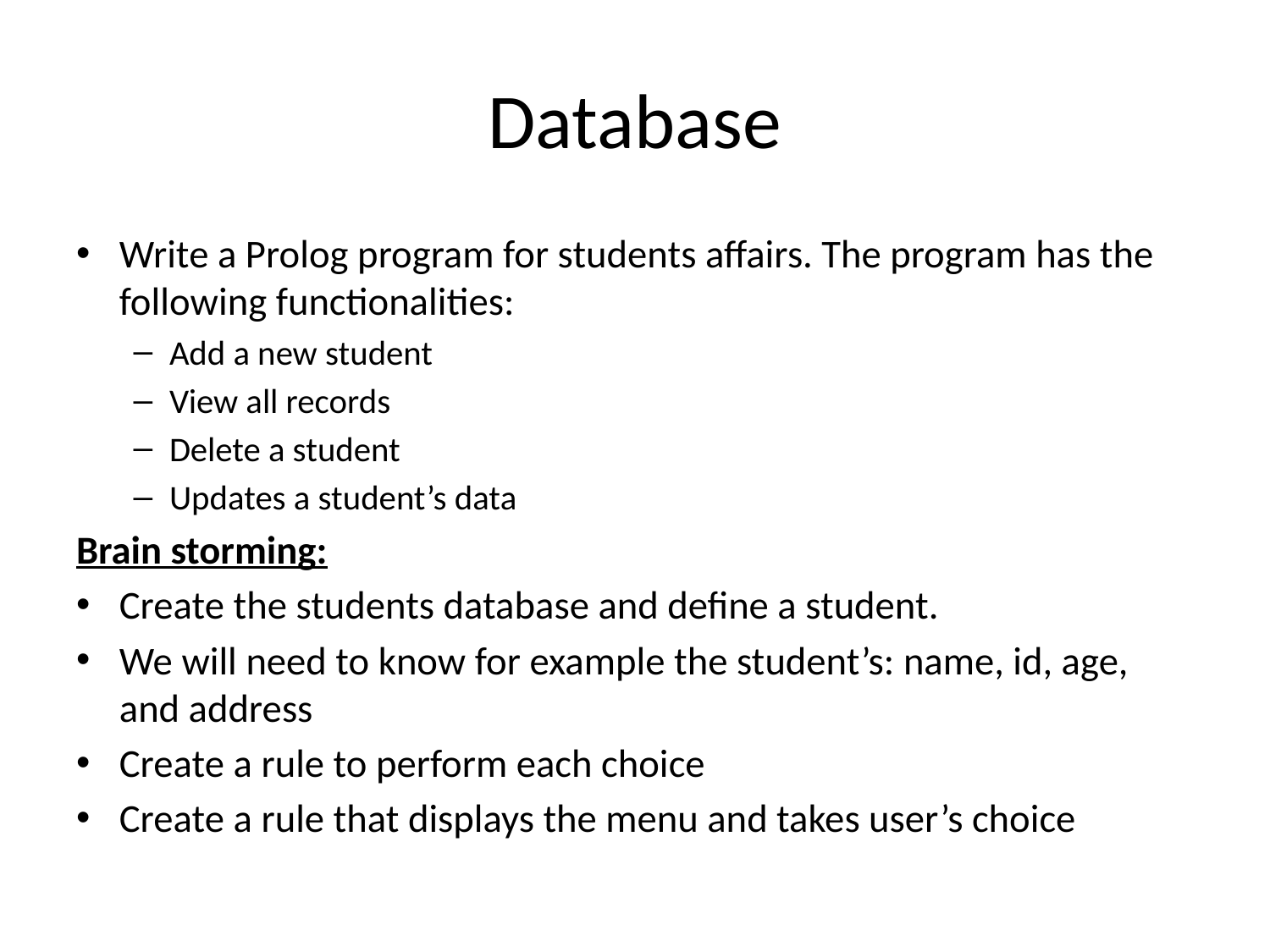

# Database
Write a Prolog program for students affairs. The program has the following functionalities:
Add a new student
View all records
Delete a student
Updates a student’s data
Brain storming:
Create the students database and define a student.
We will need to know for example the student’s: name, id, age, and address
Create a rule to perform each choice
Create a rule that displays the menu and takes user’s choice